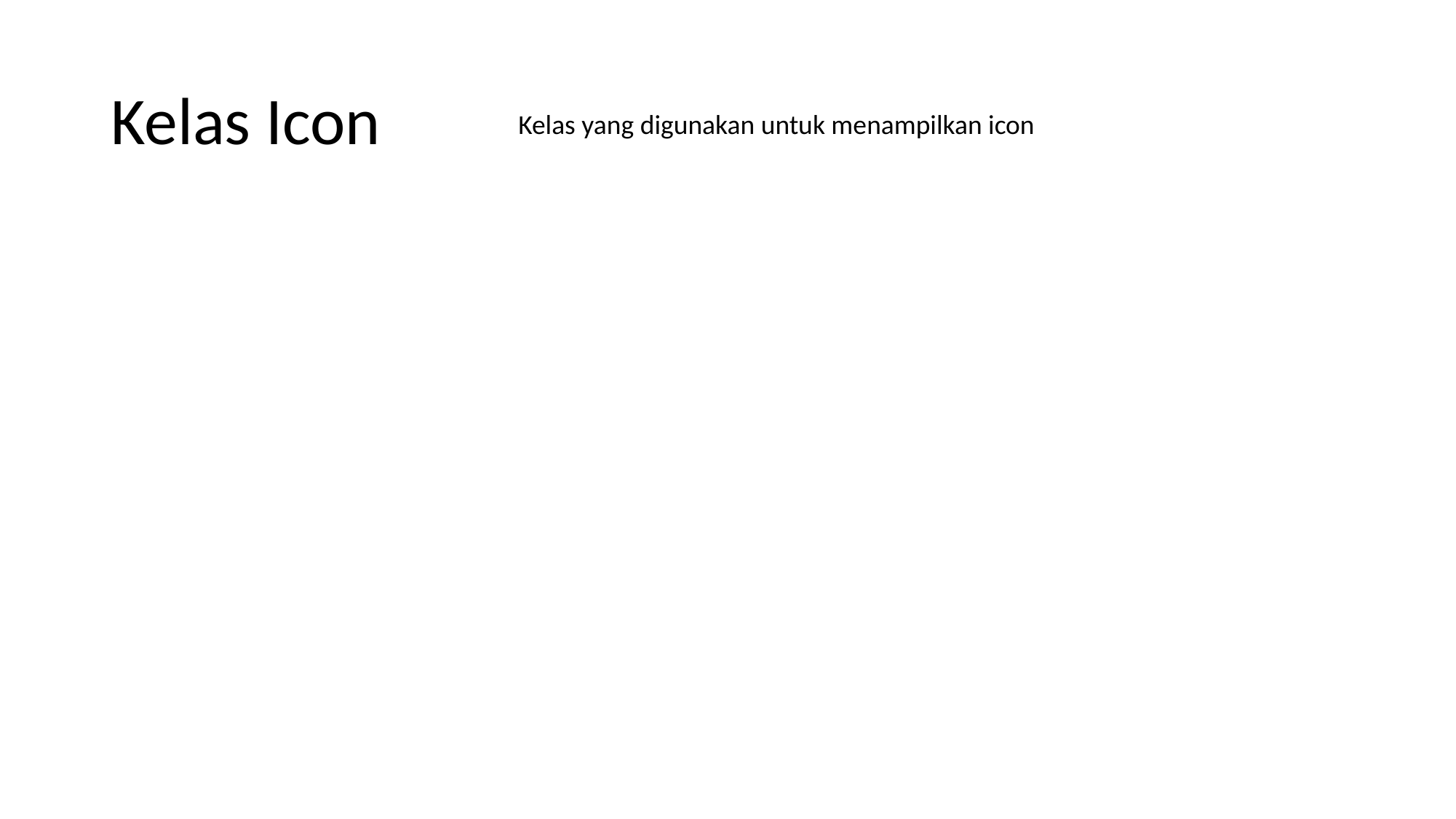

# Kelas Icon
Kelas yang digunakan untuk menampilkan icon